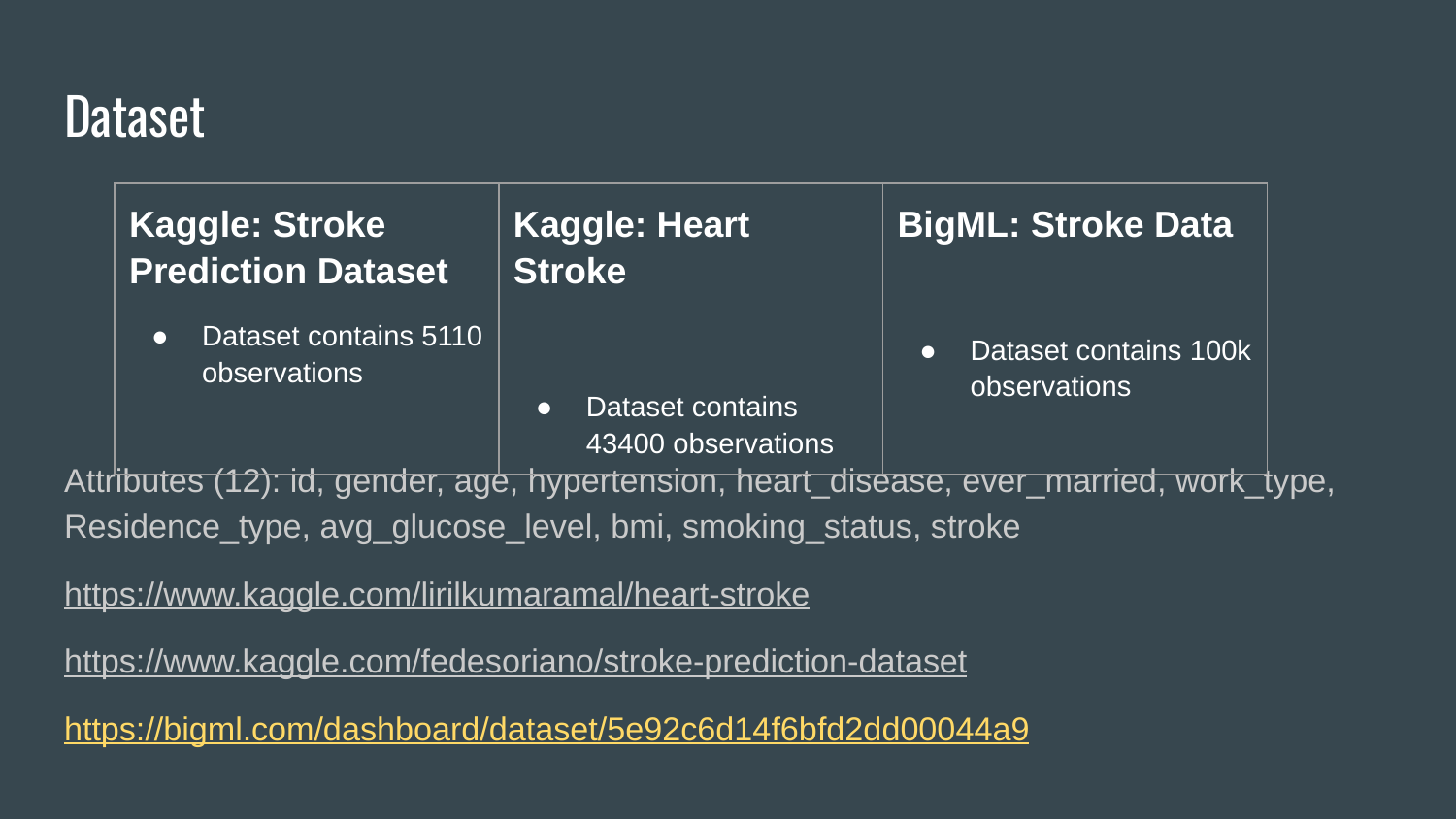

# Dataset

Attributes (12): id, gender, age, hypertension, heart_disease, ever_married, work_type, Residence_type, avg_glucose_level, bmi, smoking_status, stroke
https://www.kaggle.com/lirilkumaramal/heart-stroke
https://www.kaggle.com/fedesoriano/stroke-prediction-dataset
https://bigml.com/dashboard/dataset/5e92c6d14f6bfd2dd00044a9
| Kaggle: Stroke Prediction Dataset Dataset contains 5110 observations | Kaggle: Heart Stroke Dataset contains 43400 observations | BigML: Stroke Data Dataset contains 100k observations |
| --- | --- | --- |